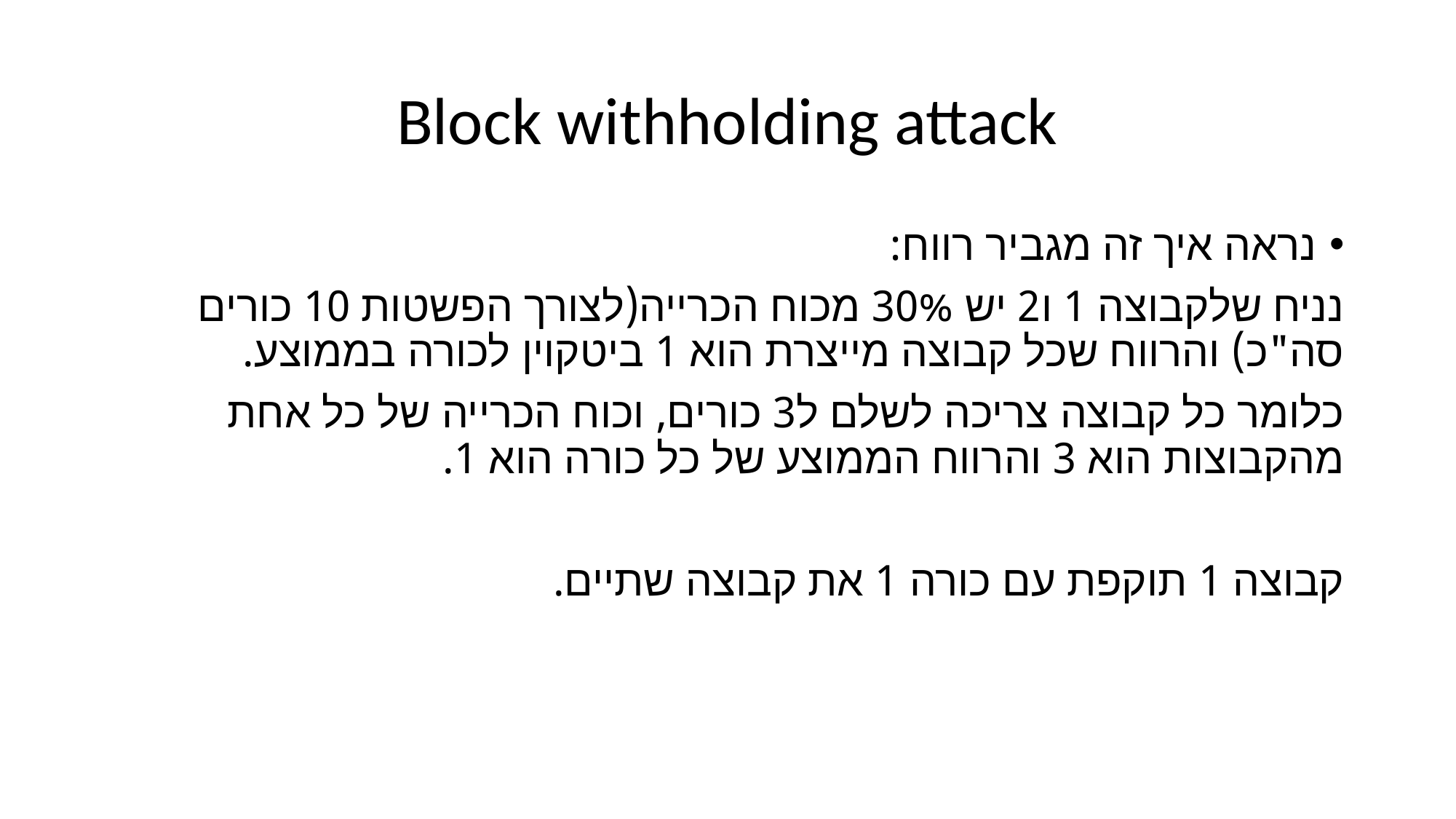

# Block withholding attack
נראה איך זה מגביר רווח:
נניח שלקבוצה 1 ו2 יש 30% מכוח הכרייה(לצורך הפשטות 10 כורים סה"כ) והרווח שכל קבוצה מייצרת הוא 1 ביטקוין לכורה בממוצע.
כלומר כל קבוצה צריכה לשלם ל3 כורים, וכוח הכרייה של כל אחת מהקבוצות הוא 3 והרווח הממוצע של כל כורה הוא 1.

קבוצה 1 תוקפת עם כורה 1 את קבוצה שתיים.